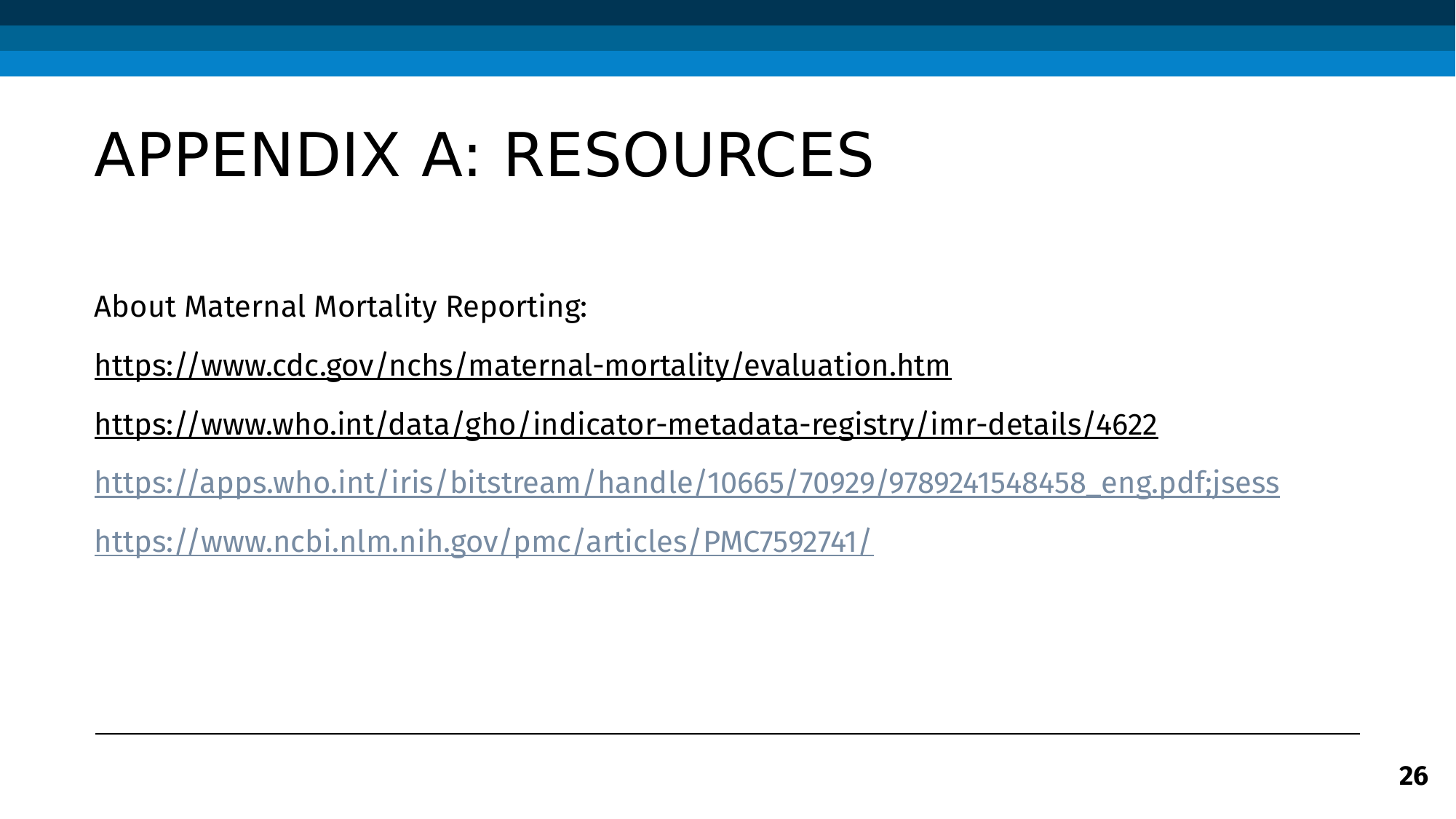

# APPENDIX A: RESOURCES
About Maternal Mortality Reporting:
https://www.cdc.gov/nchs/maternal-mortality/evaluation.htm
https://www.who.int/data/gho/indicator-metadata-registry/imr-details/4622
https://apps.who.int/iris/bitstream/handle/10665/70929/9789241548458_eng.pdf;jsess
https://www.ncbi.nlm.nih.gov/pmc/articles/PMC7592741/

26